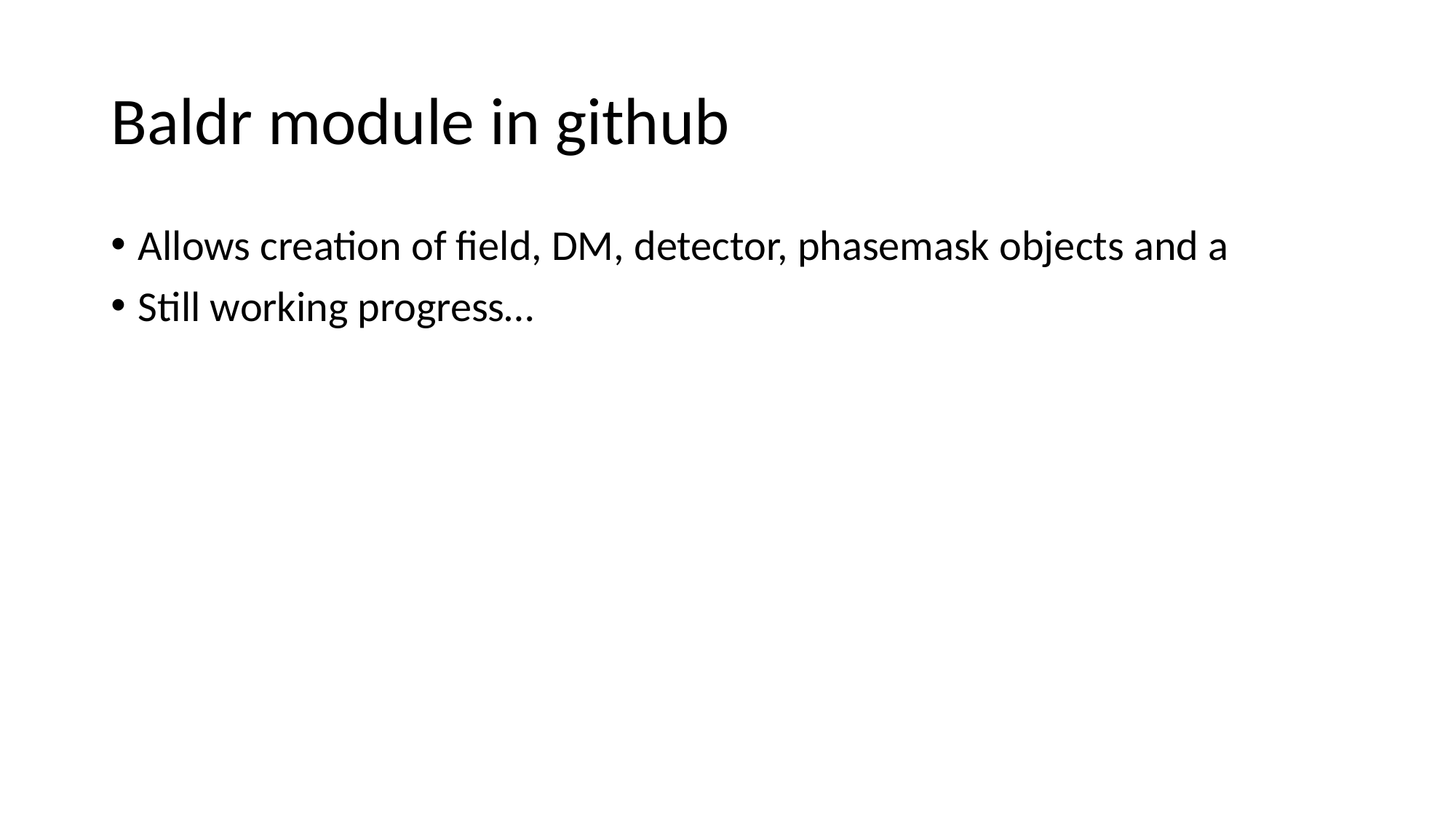

# Baldr module in github
Allows creation of field, DM, detector, phasemask objects and a
Still working progress…